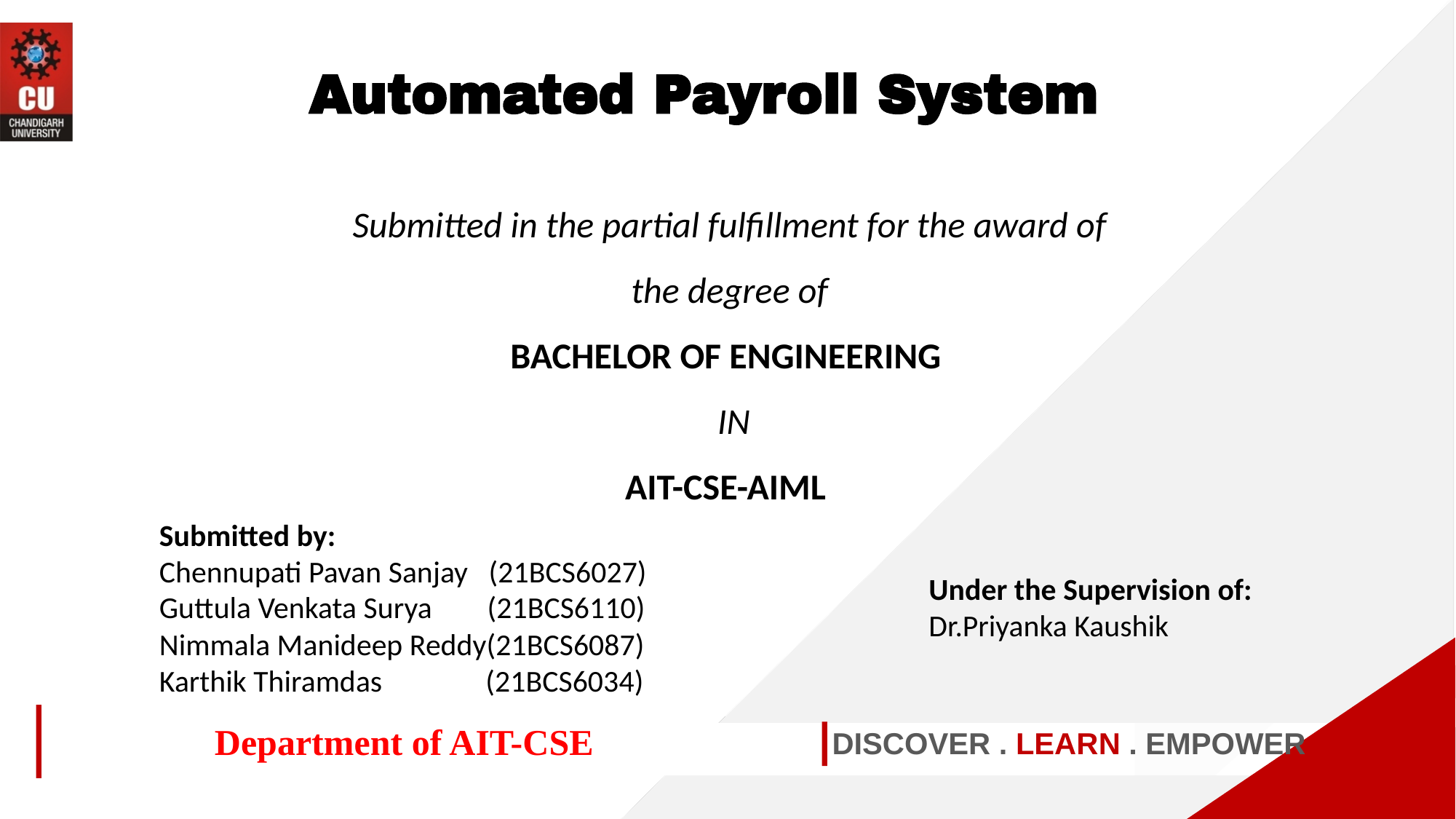

Automated Payroll System
Submitted in the partial fulfillment for the award of the degree of
BACHELOR OF ENGINEERING
 IN
AIT-CSE-AIML
Submitted by:
Chennupati Pavan Sanjay   (21BCS6027)
Guttula Venkata Surya        (21BCS6110)
Nimmala Manideep Reddy(21BCS6087)
Karthik Thiramdas               (21BCS6034)

Under the Supervision of:
Dr.Priyanka Kaushik

Department of AIT-CSE
DISCOVER . LEARN . EMPOWER

1